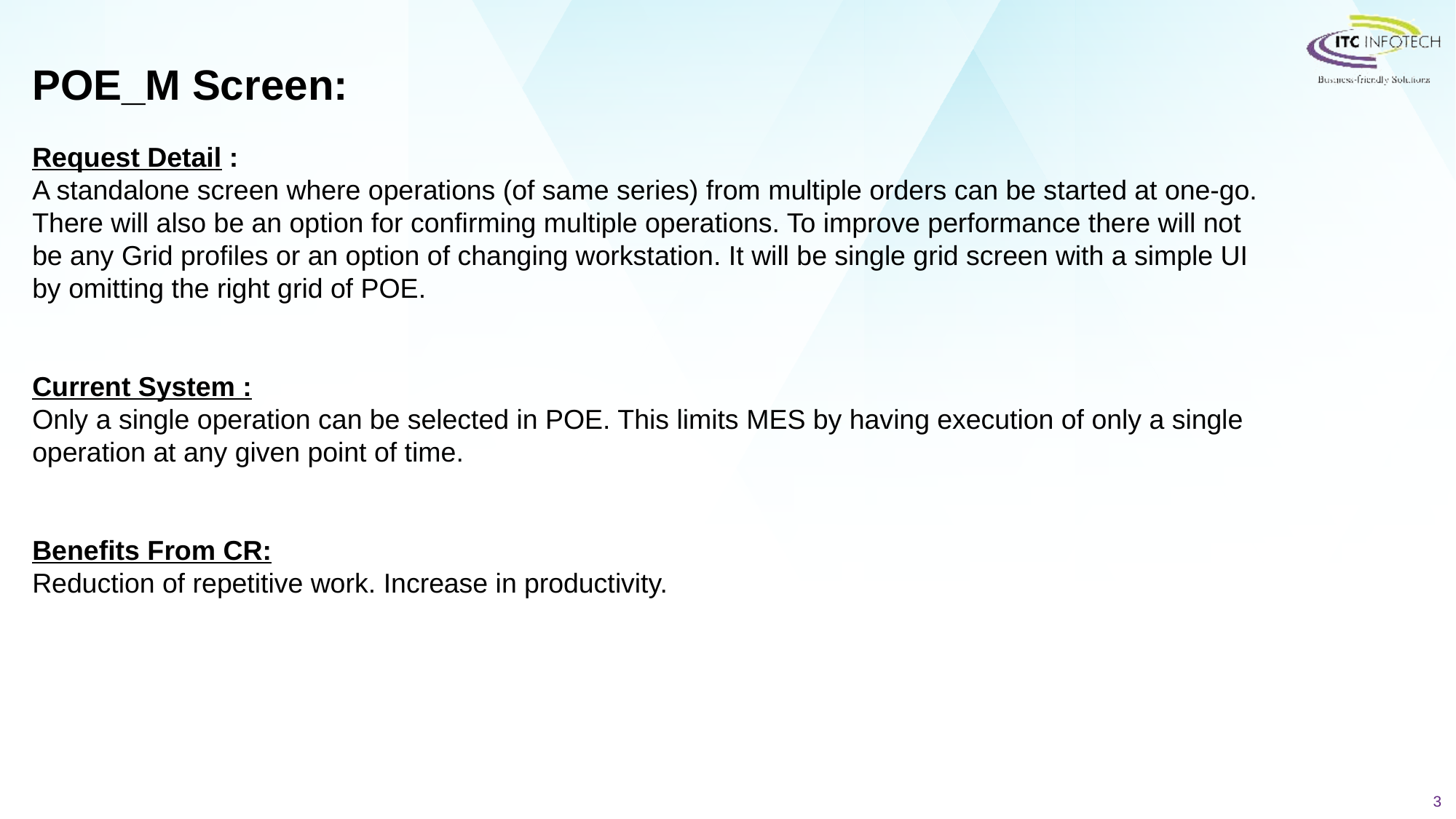

# POE_M Screen:
Request Detail :
A standalone screen where operations (of same series) from multiple orders can be started at one-go. There will also be an option for confirming multiple operations. To improve performance there will not be any Grid profiles or an option of changing workstation. It will be single grid screen with a simple UI by omitting the right grid of POE.

Current System :
Only a single operation can be selected in POE. This limits MES by having execution of only a single operation at any given point of time.

Benefits From CR:
Reduction of repetitive work. Increase in productivity.
3